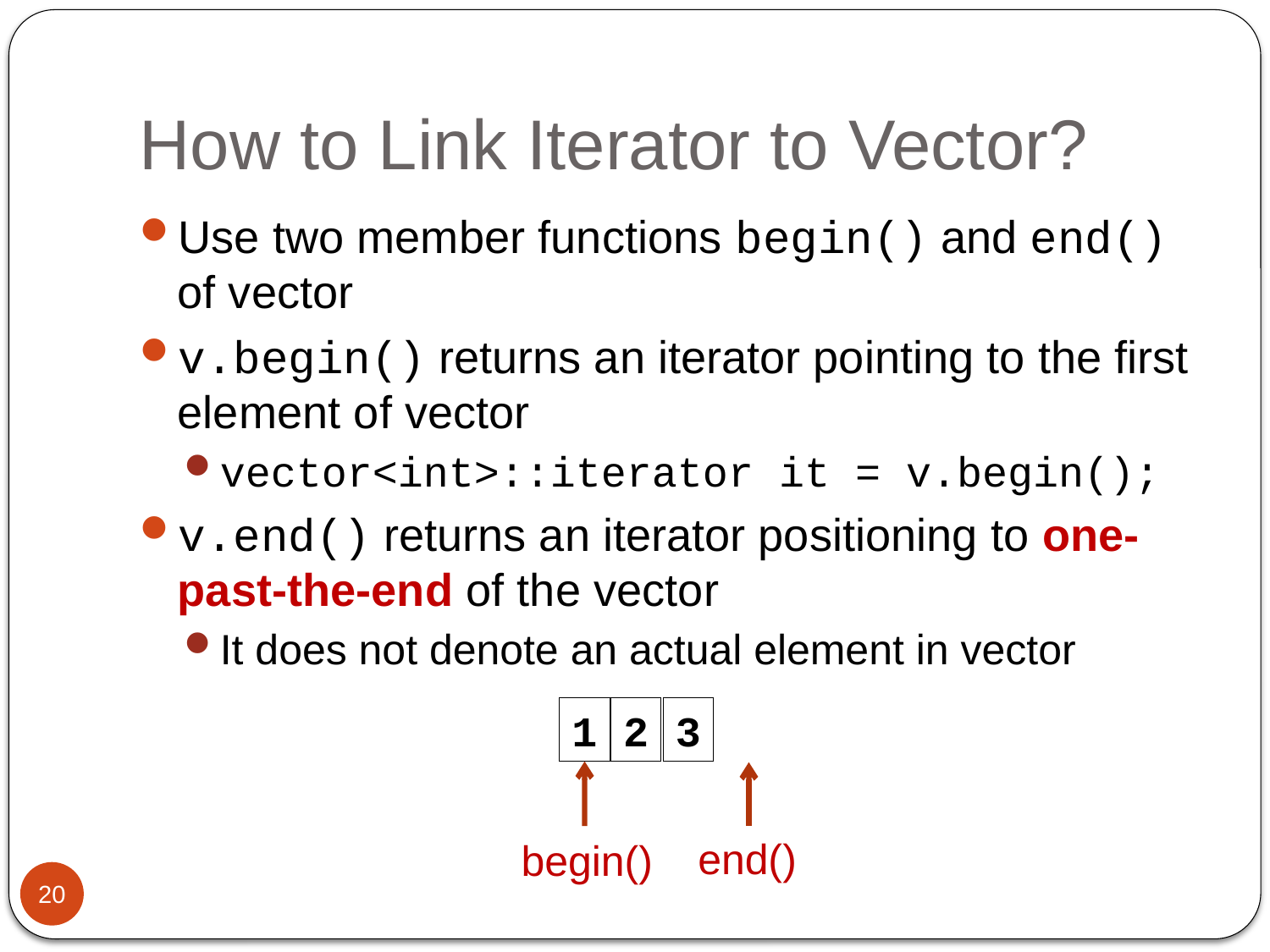

# How to Link Iterator to Vector?
Use two member functions begin() and end() of vector
v.begin() returns an iterator pointing to the first element of vector
vector<int>::iterator it = v.begin();
v.end() returns an iterator positioning to one-past-the-end of the vector
It does not denote an actual element in vector
3
2
1
end()
begin()
20